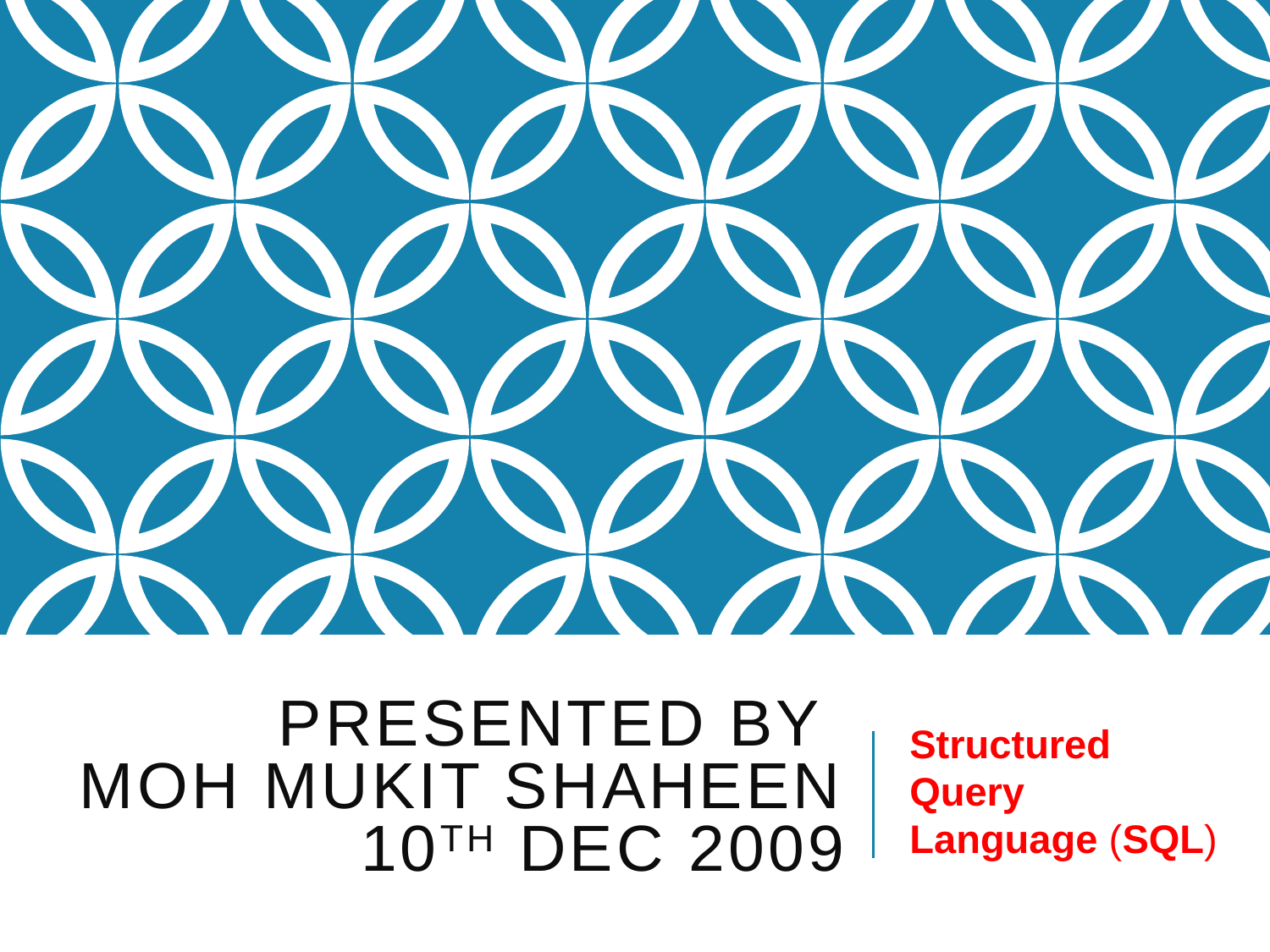

# PRESENTED BY MOH MUKIT SHAHEEN 10TH DEC 2009
Structured Query Language (SQL)